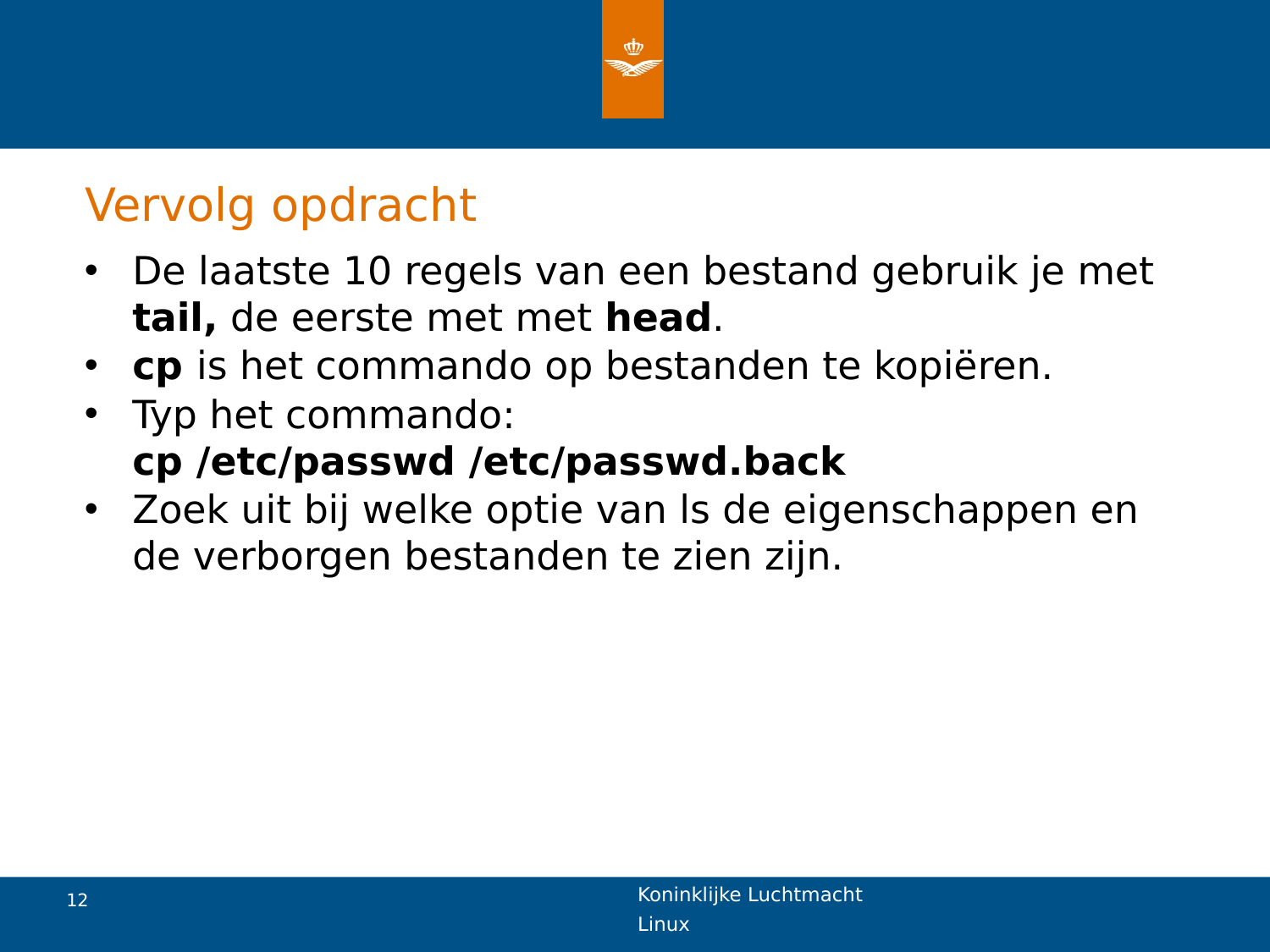

# Vervolg opdracht
De laatste 10 regels van een bestand gebruik je met tail, de eerste met met head.
cp is het commando op bestanden te kopiëren.
Typ het commando:
cp /etc/passwd /etc/passwd.back
Zoek uit bij welke optie van ls de eigenschappen en de verborgen bestanden te zien zijn.